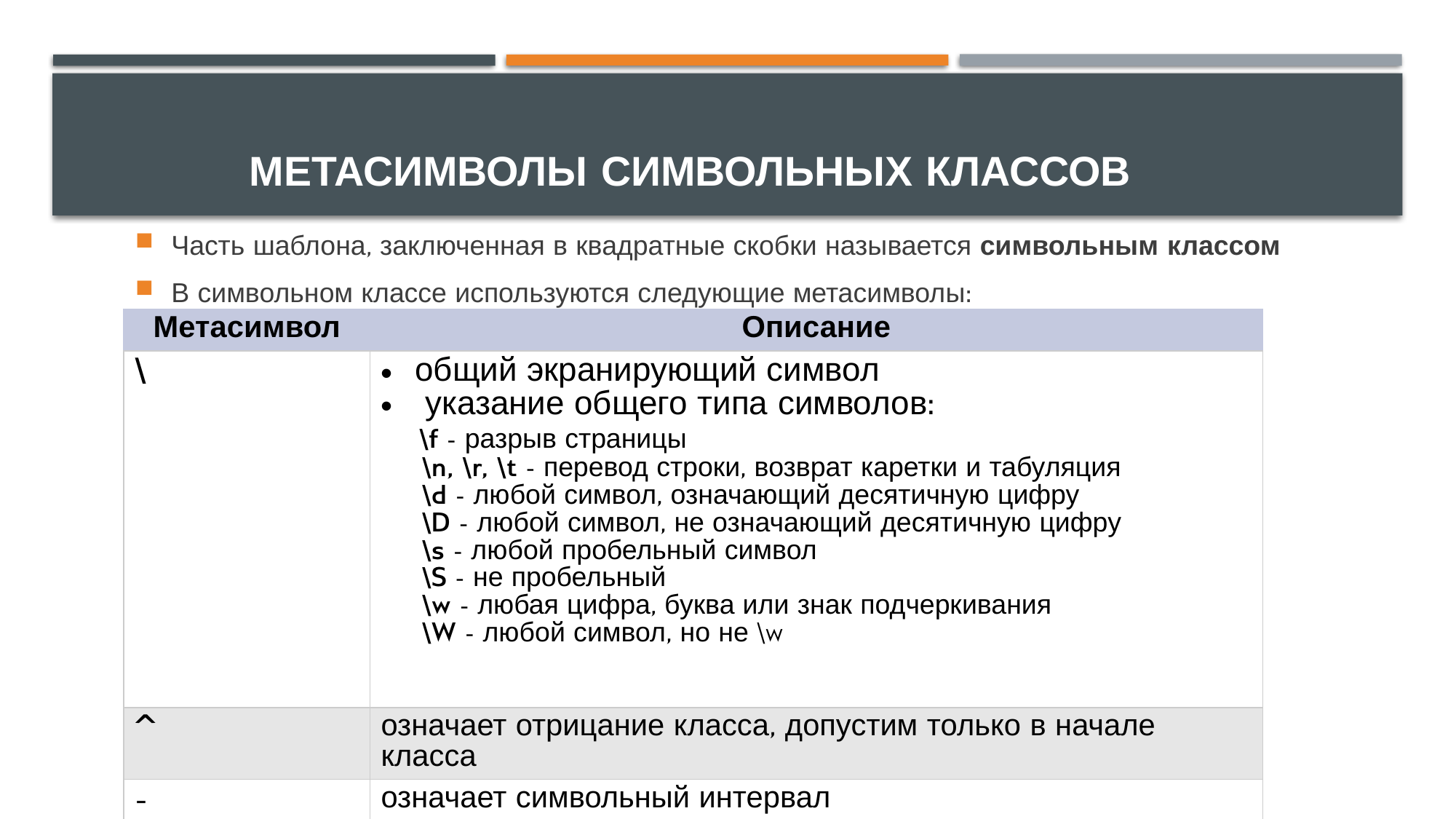

# МЕТАСИМВОЛЫ СИМВОЛЬНЫХ КЛАССОВ
Часть шаблона, заключенная в квадратные скобки называется символьным классом
В символьном классе используются следующие метасимволы:
| Метасимвол | Описание |
| --- | --- |
| \ | общий экранирующий символ  указание общего типа символов: \f - разрыв страницы \n, \r, \t - перевод строки, возврат каретки и табуляция \d - любой символ, означающий десятичную цифру \D - любой символ, не означающий десятичную цифру \s - любой пробельный символ \S - не пробельный \w - любая цифра, буква или знак подчеркивания \W - любой символ, но не \w |
| ^ | означает отрицание класса, допустим только в начале класса |
| - | означает символьный интервал |